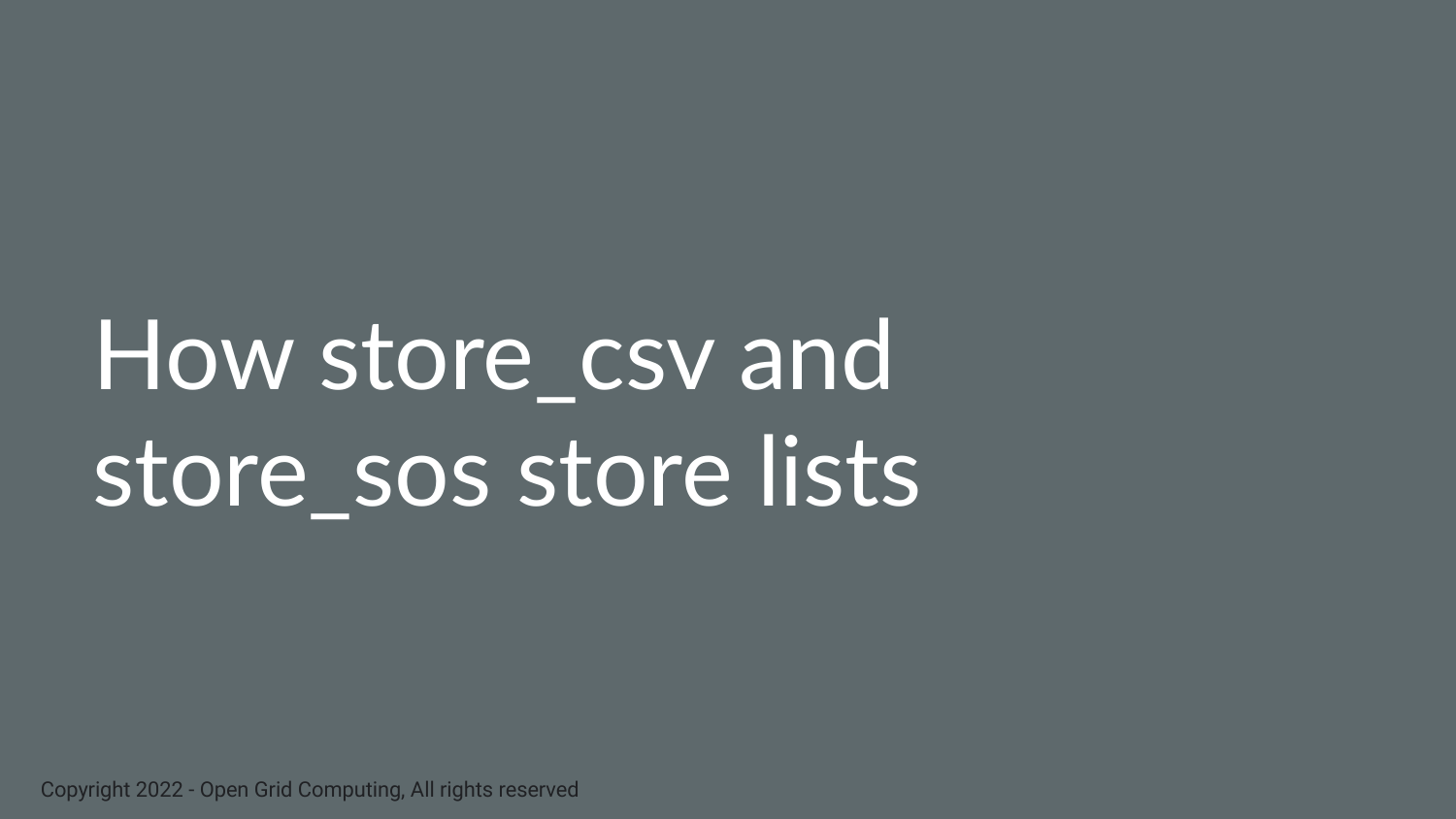

# How store_csv and store_sos store lists